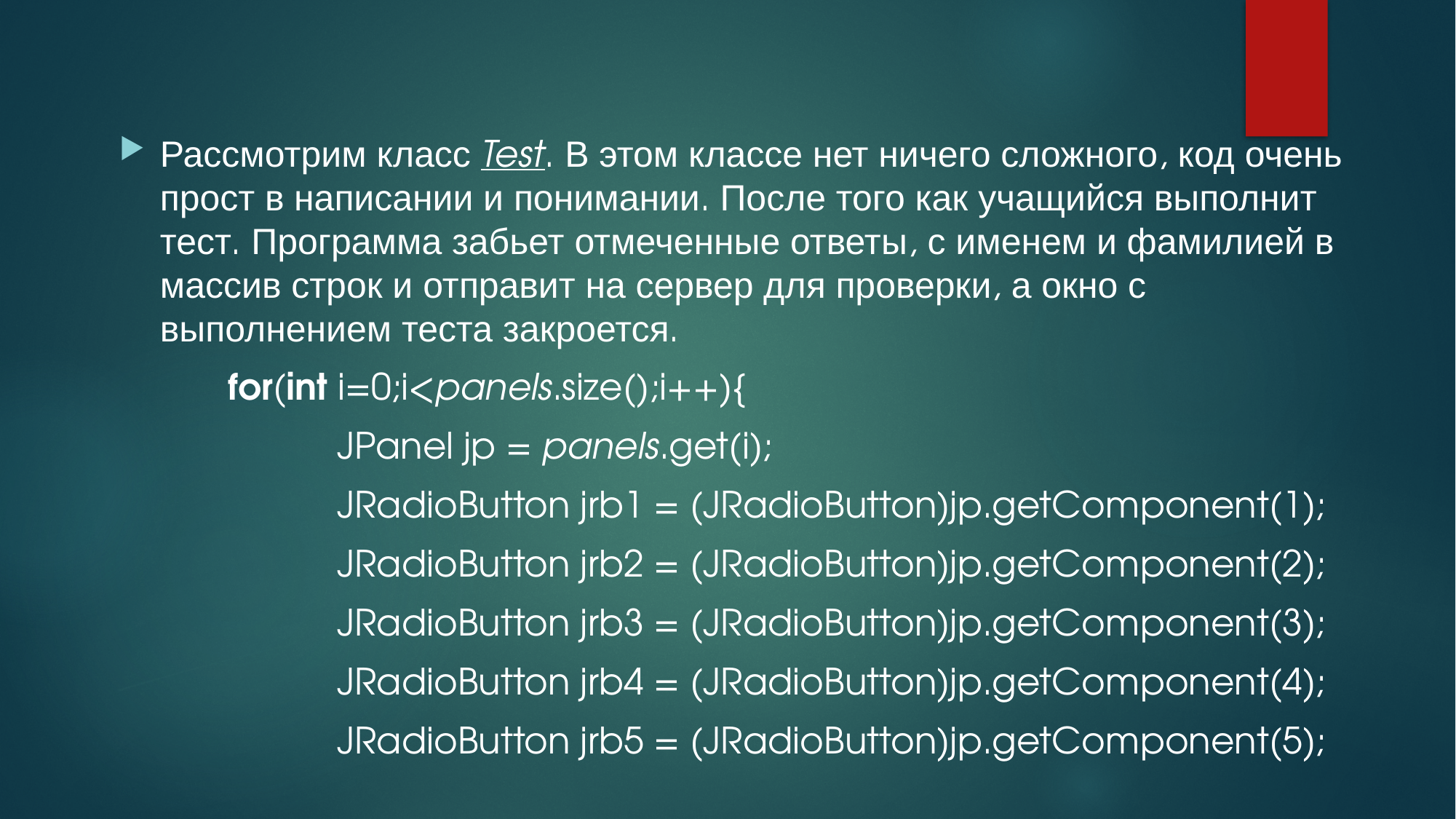

Рассмотрим класс Test. В этом классе нет ничего сложного, код очень прост в написании и понимании. После того как учащийся выполнит тест. Программа забьет отмеченные ответы, с именем и фамилией в массив строк и отправит на сервер для проверки, а окно с выполнением теста закроется.
	for(int i=0;i<panels.size();i++){
		JPanel jp = panels.get(i);
		JRadioButton jrb1 = (JRadioButton)jp.getComponent(1);
		JRadioButton jrb2 = (JRadioButton)jp.getComponent(2);
		JRadioButton jrb3 = (JRadioButton)jp.getComponent(3);
		JRadioButton jrb4 = (JRadioButton)jp.getComponent(4);
		JRadioButton jrb5 = (JRadioButton)jp.getComponent(5);